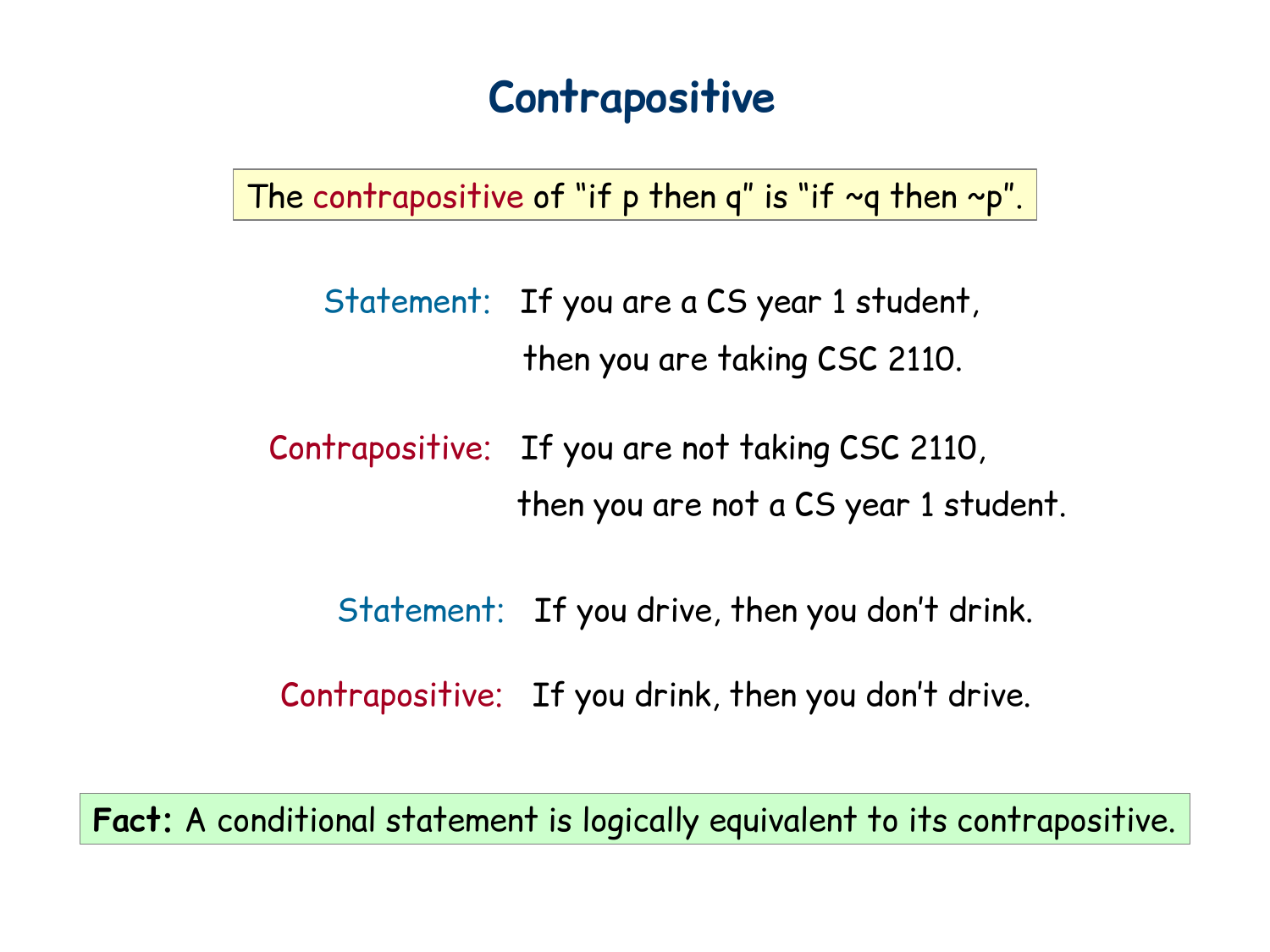

Contrapositive
The contrapositive of “if p then q” is “if ~q then ~p”.
Statement:   If you are a CS year 1 student,
                     then you are taking CSC 2110.
Contrapositive:   If you are not taking CSC 2110,
                          then you are not a CS year 1 student.
Statement:   If you drive, then you don’t drink.
Contrapositive:   If you drink, then you don’t drive.
Fact: A conditional statement is logically equivalent to its contrapositive.